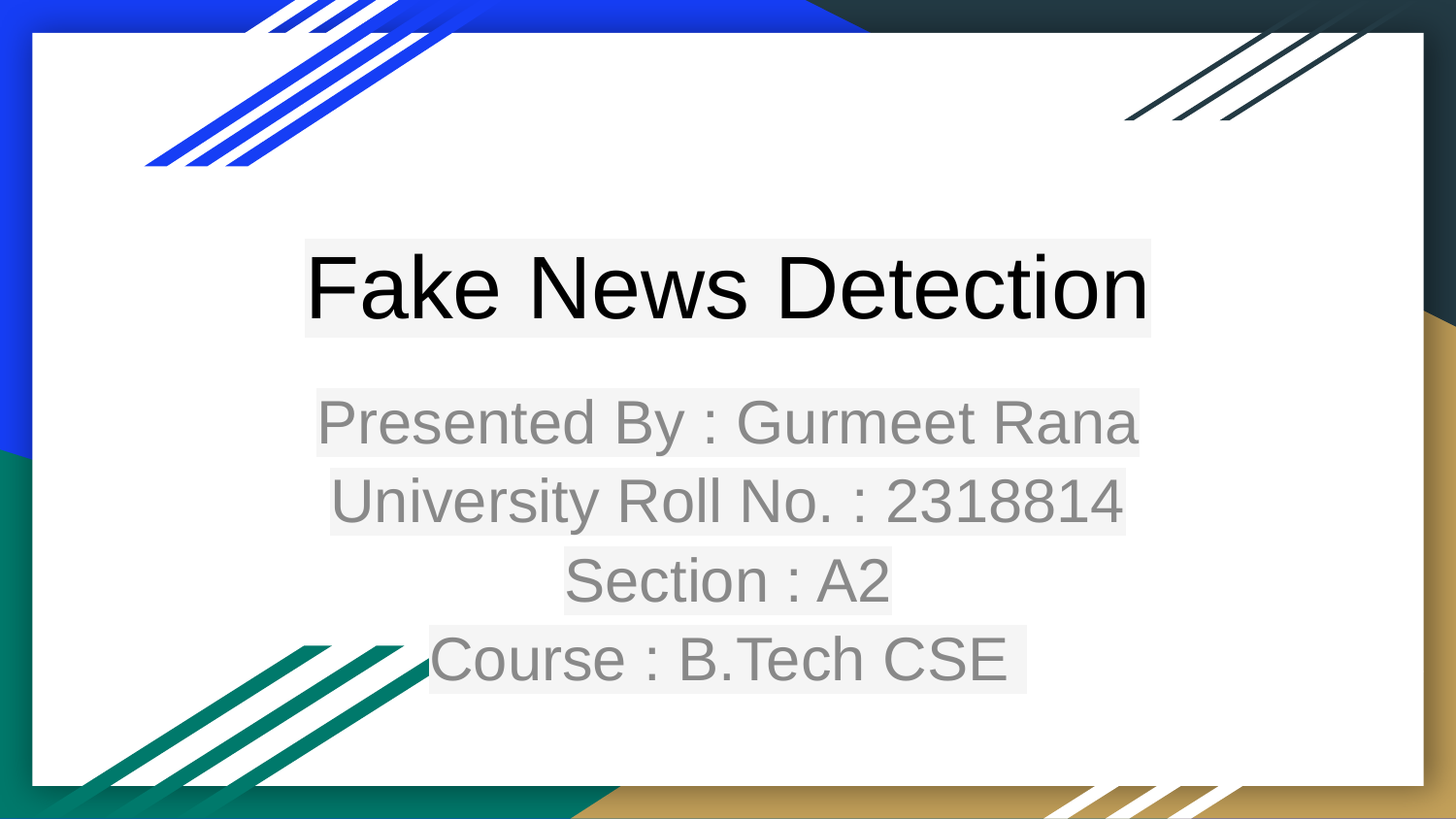

# Fake News Detection​
Presented By : Gurmeet Rana
University Roll No. : 2318814
Section : A2
Course : B.Tech CSE